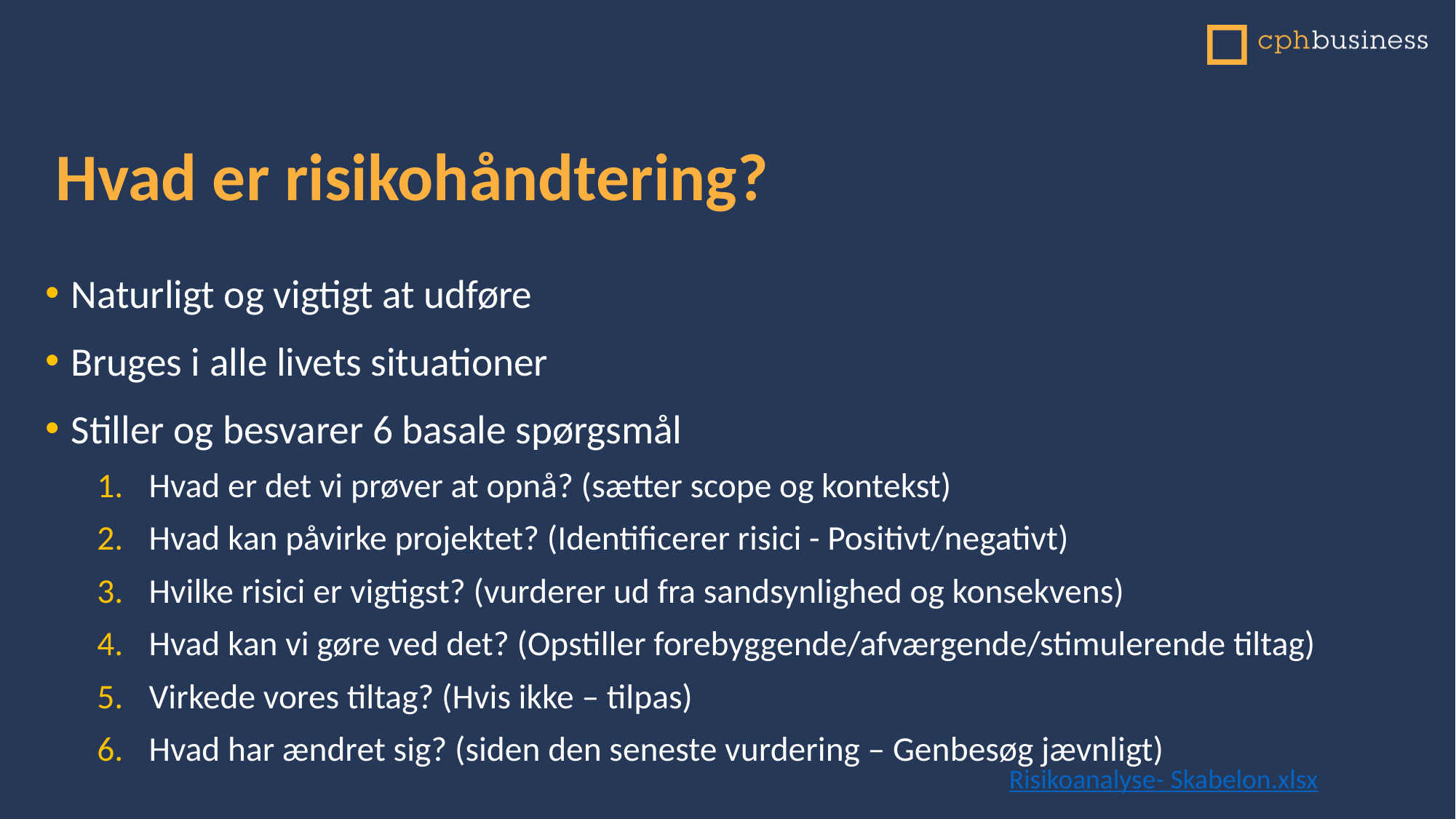

# Hvad er risikohåndtering?
Naturligt og vigtigt at udføre
Bruges i alle livets situationer
Stiller og besvarer 6 basale spørgsmål
Hvad er det vi prøver at opnå? (sætter scope og kontekst)
Hvad kan påvirke projektet? (Identificerer risici - Positivt/negativt)
Hvilke risici er vigtigst? (vurderer ud fra sandsynlighed og konsekvens)
Hvad kan vi gøre ved det? (Opstiller forebyggende/afværgende/stimulerende tiltag)
Virkede vores tiltag? (Hvis ikke – tilpas)
Hvad har ændret sig? (siden den seneste vurdering – Genbesøg jævnligt)

Risikoanalyse- Skabelon.xlsx